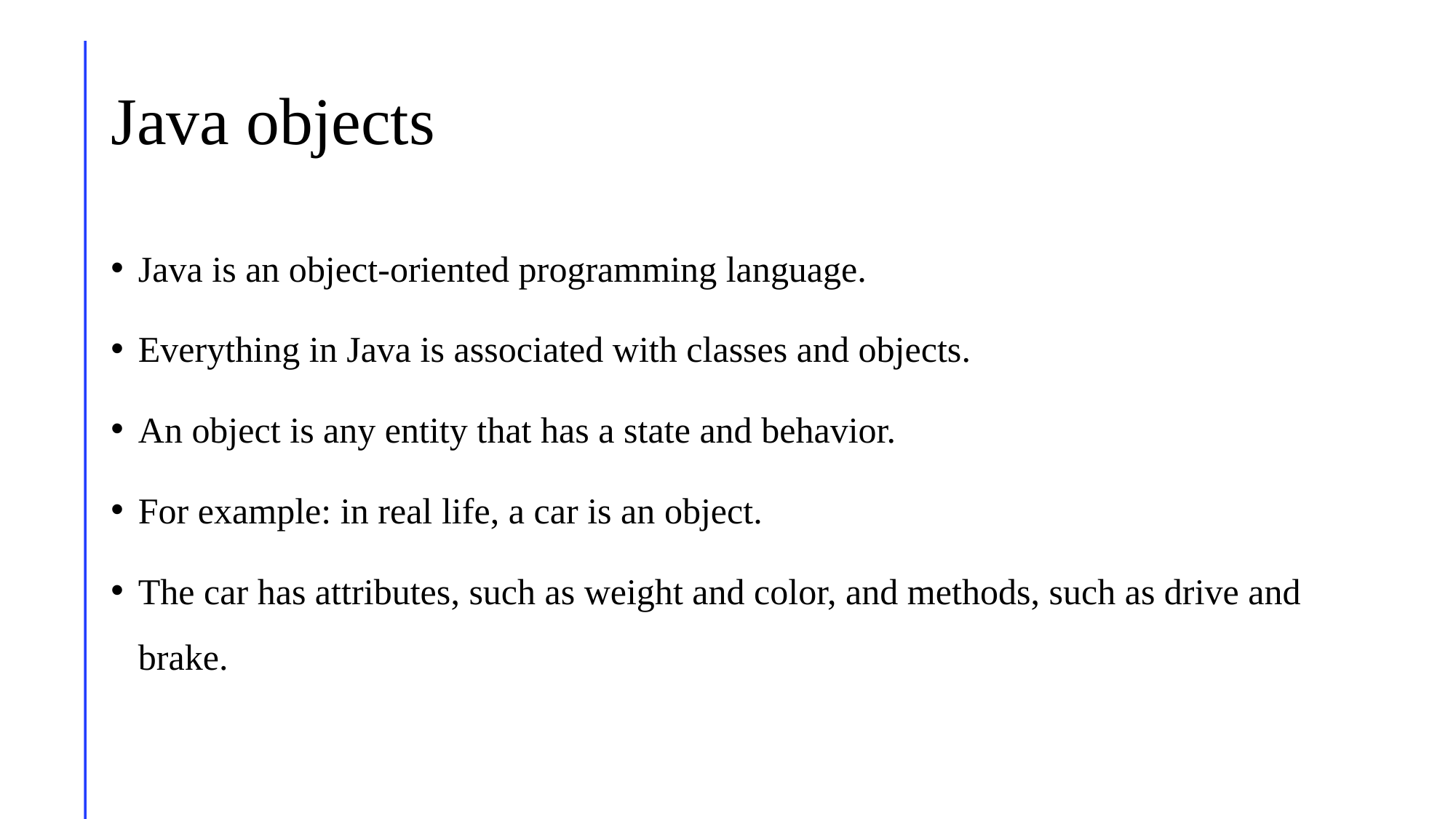

# Java objects
Java is an object-oriented programming language.
Everything in Java is associated with classes and objects.
An object is any entity that has a state and behavior.
For example: in real life, a car is an object.
The car has attributes, such as weight and color, and methods, such as drive and brake.